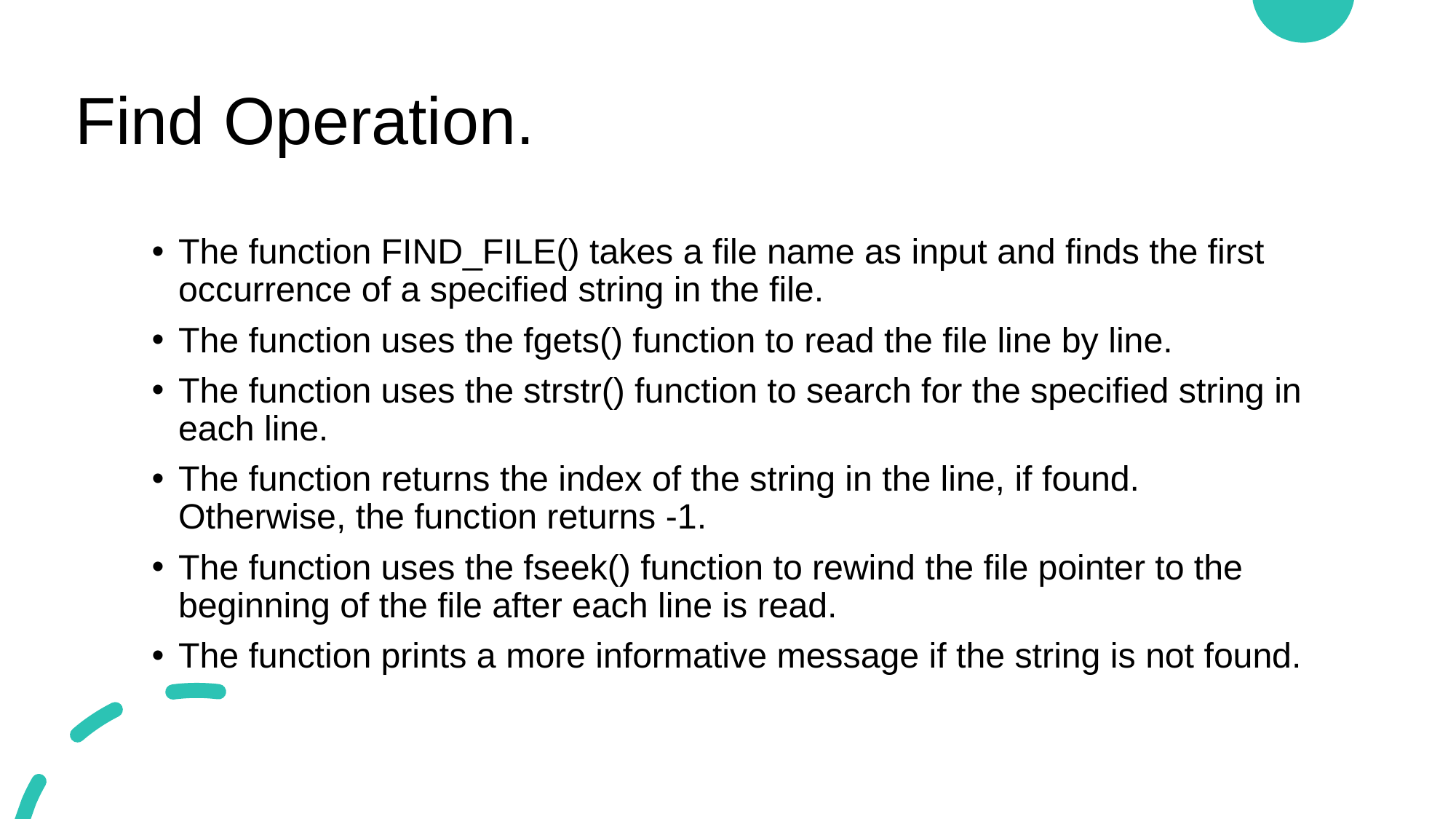

# Find Operation.
The function FIND_FILE() takes a file name as input and finds the first occurrence of a specified string in the file.
The function uses the fgets() function to read the file line by line.
The function uses the strstr() function to search for the specified string in each line.
The function returns the index of the string in the line, if found. Otherwise, the function returns -1.
The function uses the fseek() function to rewind the file pointer to the beginning of the file after each line is read.
The function prints a more informative message if the string is not found.